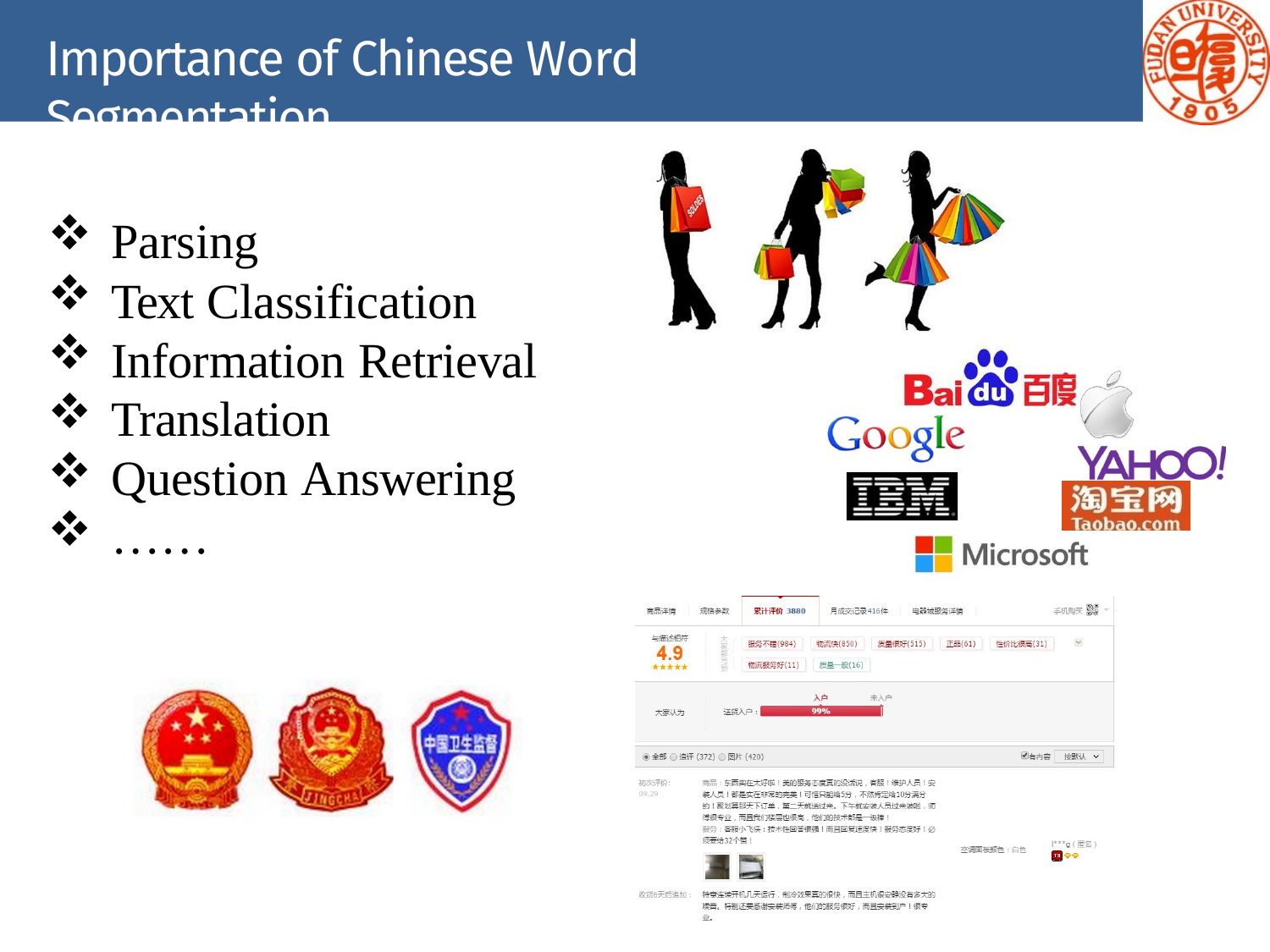

# Importance of Chinese Word Segmentation

Parsing
Text Classification
Information Retrieval
Translation
Question Answering
……